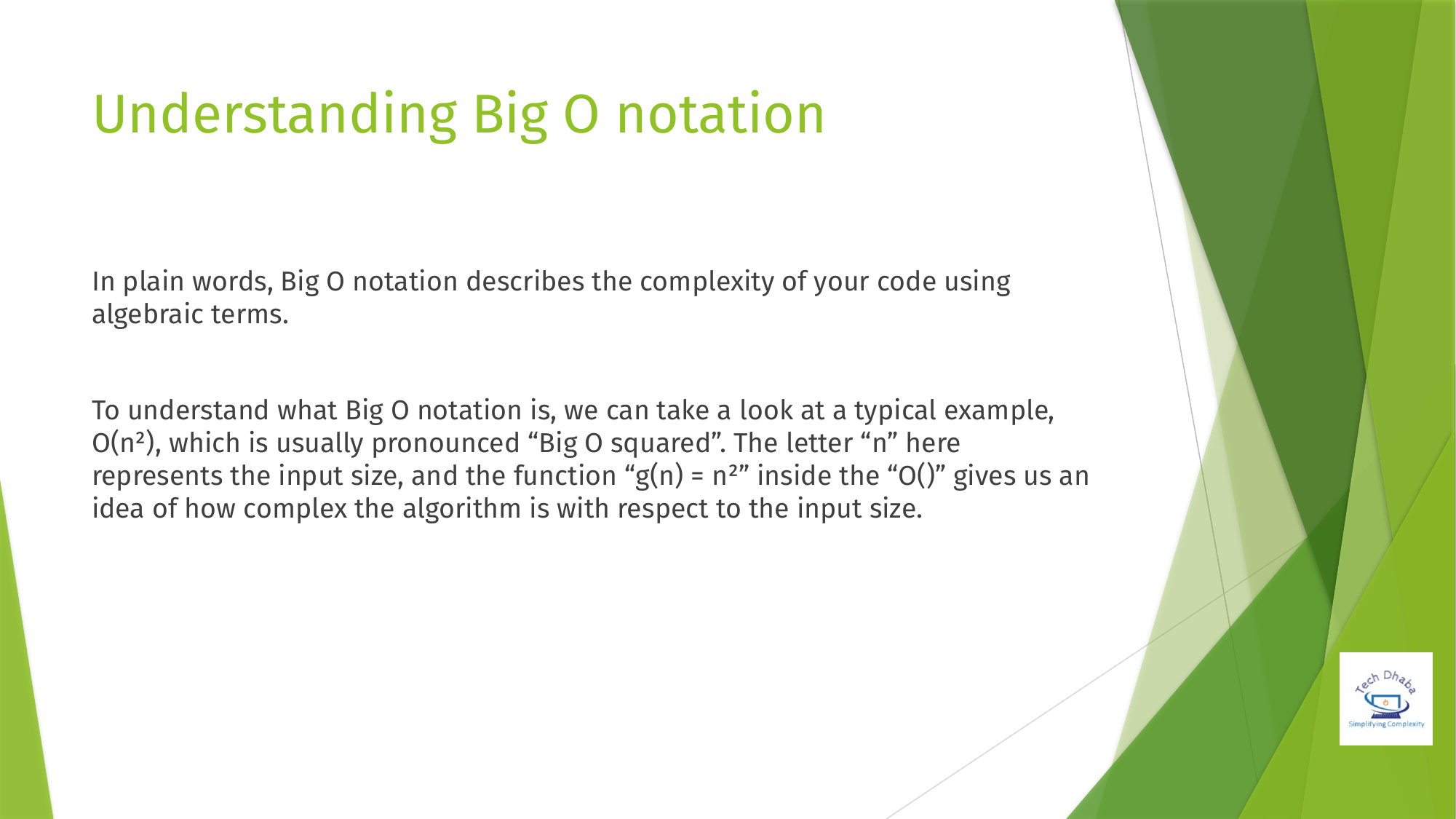

# Understanding Big O notation
In plain words, Big O notation describes the complexity of your code using algebraic terms.

To understand what Big O notation is, we can take a look at a typical example, O(n²), which is usually pronounced “Big O squared”. The letter “n” here represents the input size, and the function “g(n) = n²” inside the “O()” gives us an idea of how complex the algorithm is with respect to the input size.